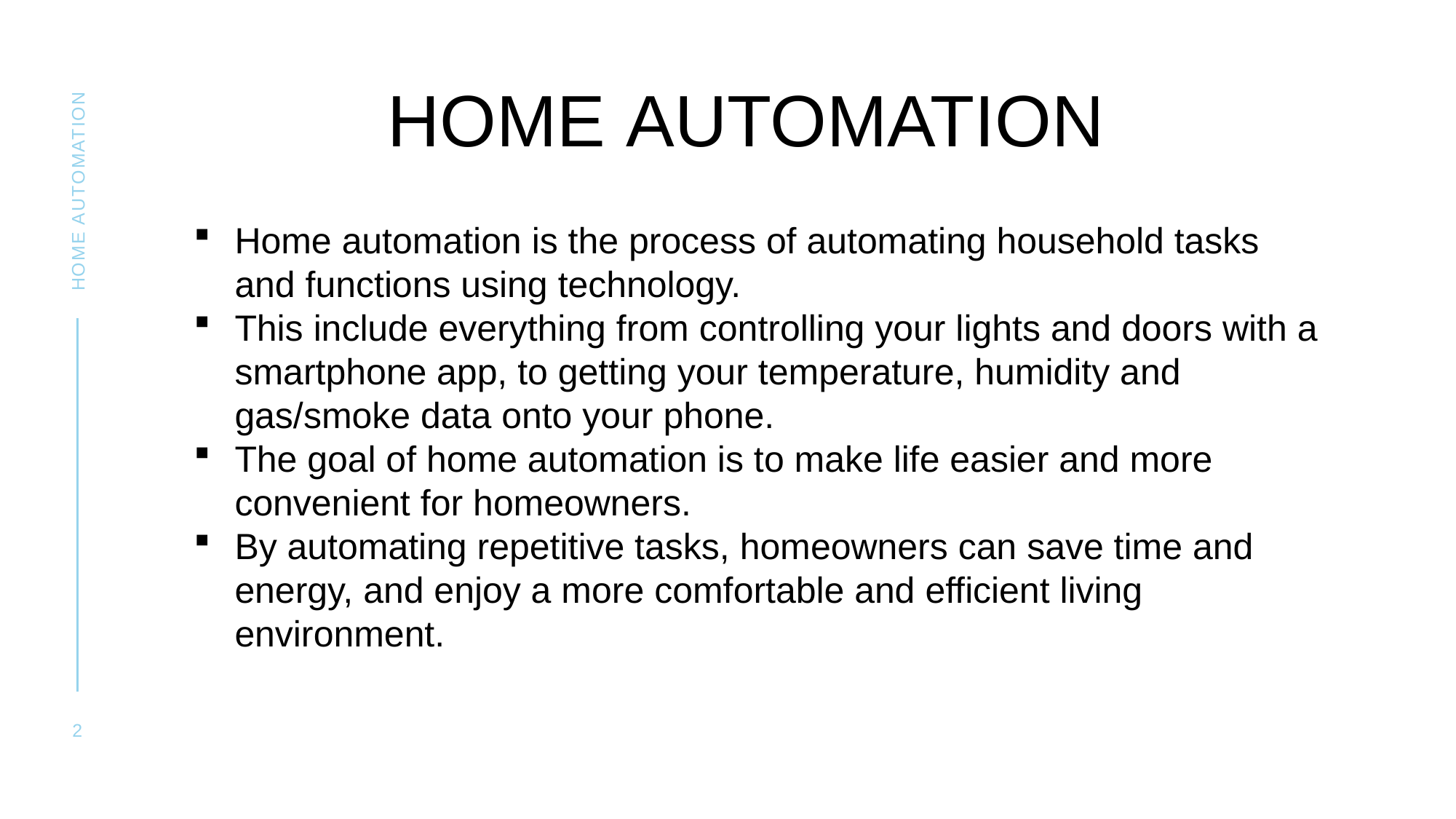

HOME AUTOMATION
HOME AUTOMATION
Home automation is the process of automating household tasks and functions using technology.
This include everything from controlling your lights and doors with a smartphone app, to getting your temperature, humidity and gas/smoke data onto your phone.
The goal of home automation is to make life easier and more convenient for homeowners.
By automating repetitive tasks, homeowners can save time and energy, and enjoy a more comfortable and efficient living environment.

2